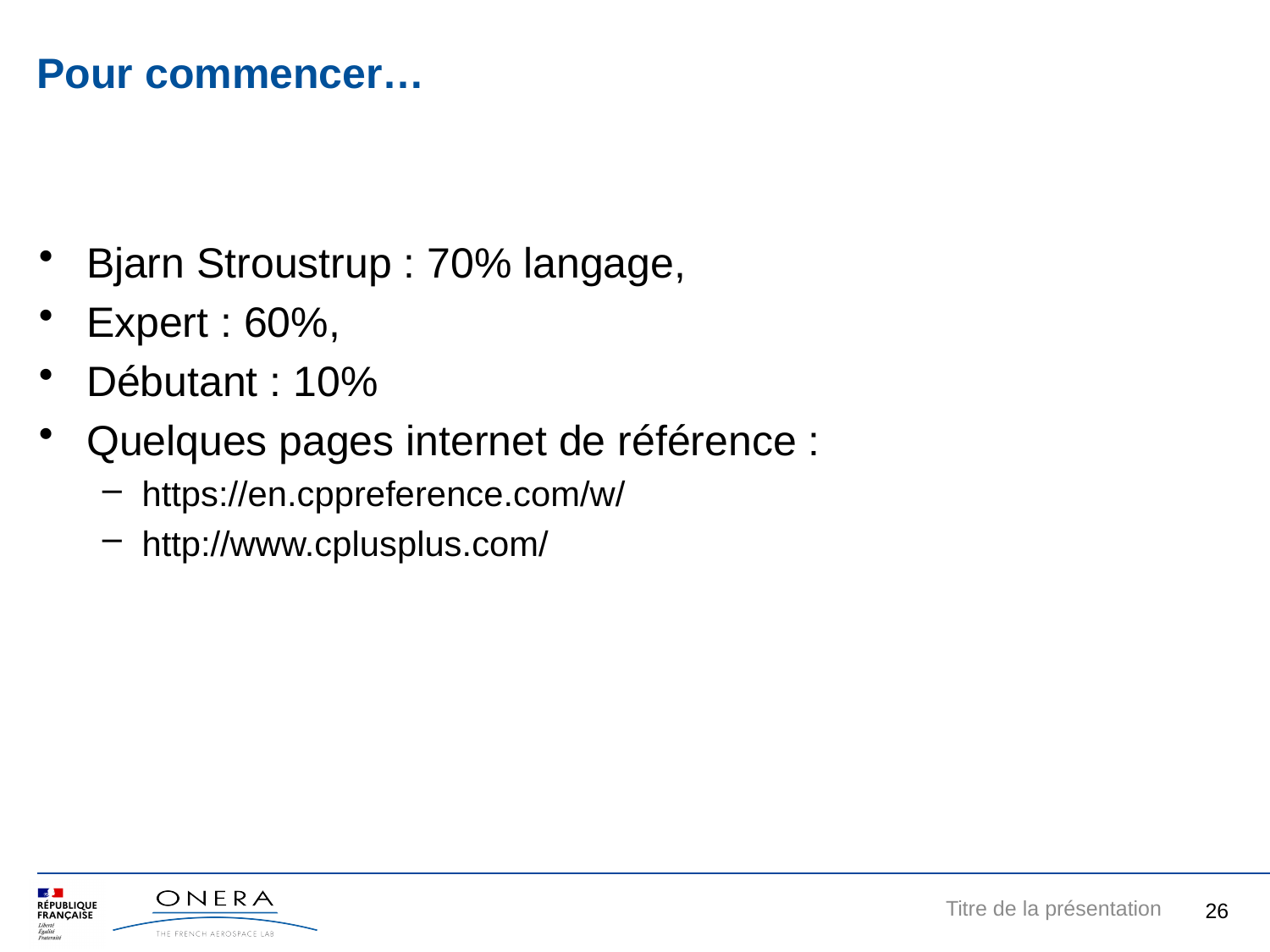

# Pour commencer…
Bjarn Stroustrup : 70% langage,
Expert : 60%,
Débutant : 10%
Quelques pages internet de référence :
https://en.cppreference.com/w/
http://www.cplusplus.com/
26
Titre de la présentation